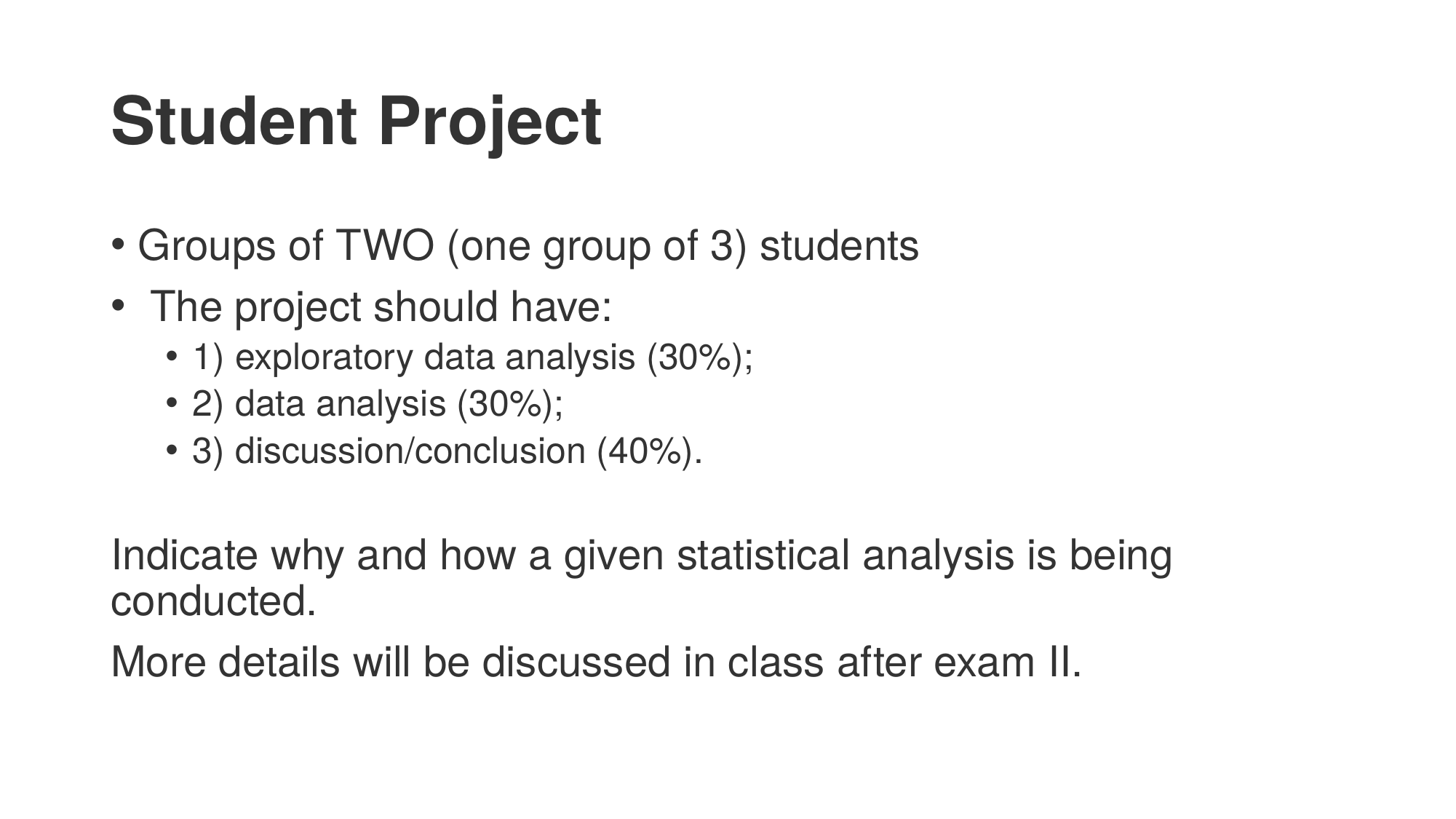

# Student Project
Groups of TWO (one group of 3) students
 The project should have:
1) exploratory data analysis (30%);
2) data analysis (30%);
3) discussion/conclusion (40%).

Indicate why and how a given statistical analysis is being conducted.
More details will be discussed in class after exam II.